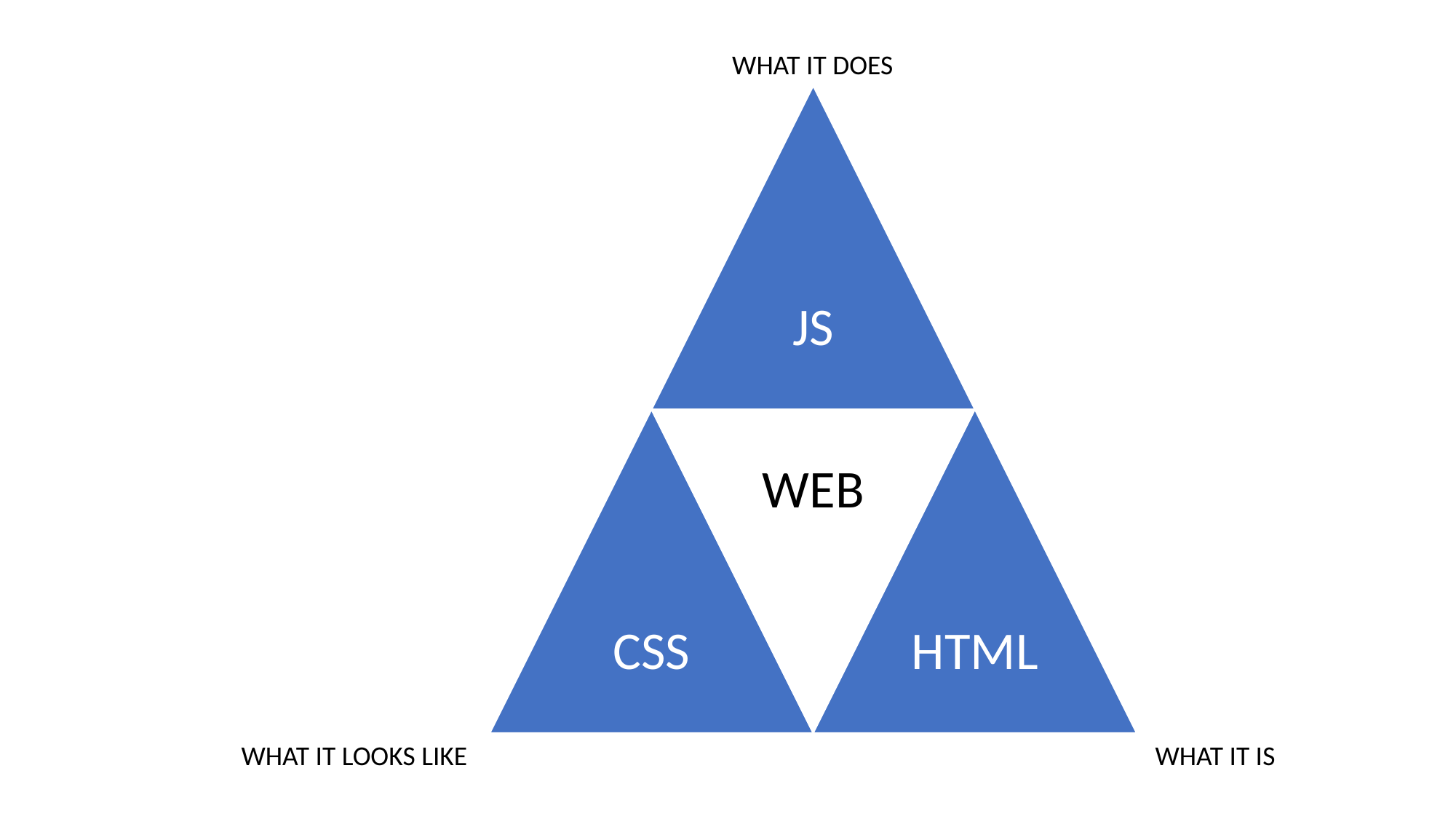

WHAT IT DOES
JS
CSS
WEB
HTML
WHAT IT LOOKS LIKE
WHAT IT IS